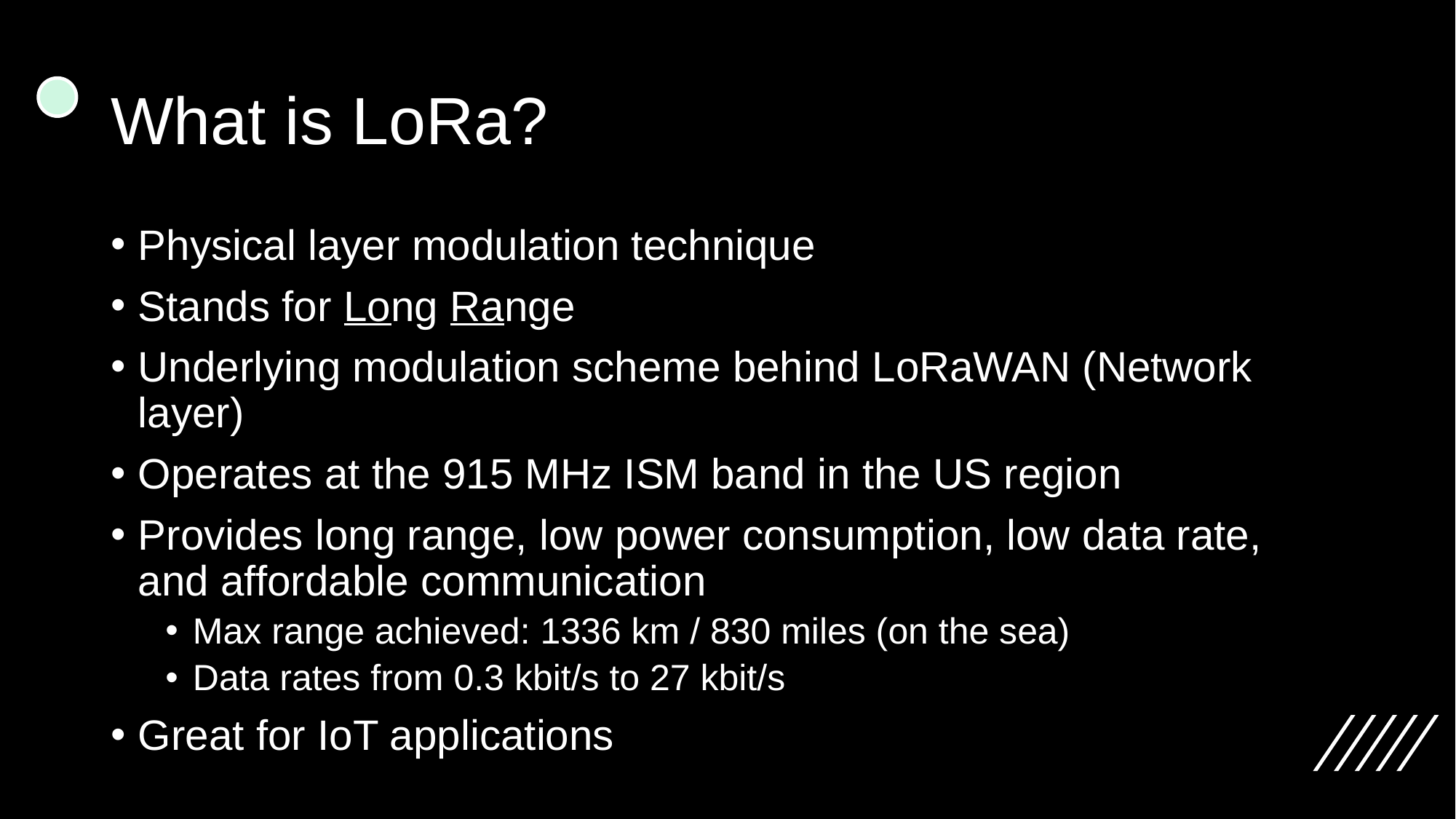

# What is LoRa?
Physical layer modulation technique
Stands for Long Range
Underlying modulation scheme behind LoRaWAN (Network layer)
Operates at the 915 MHz ISM band in the US region
Provides long range, low power consumption, low data rate, and affordable communication
Max range achieved: 1336 km / 830 miles (on the sea)
Data rates from 0.3 kbit/s to 27 kbit/s
Great for IoT applications